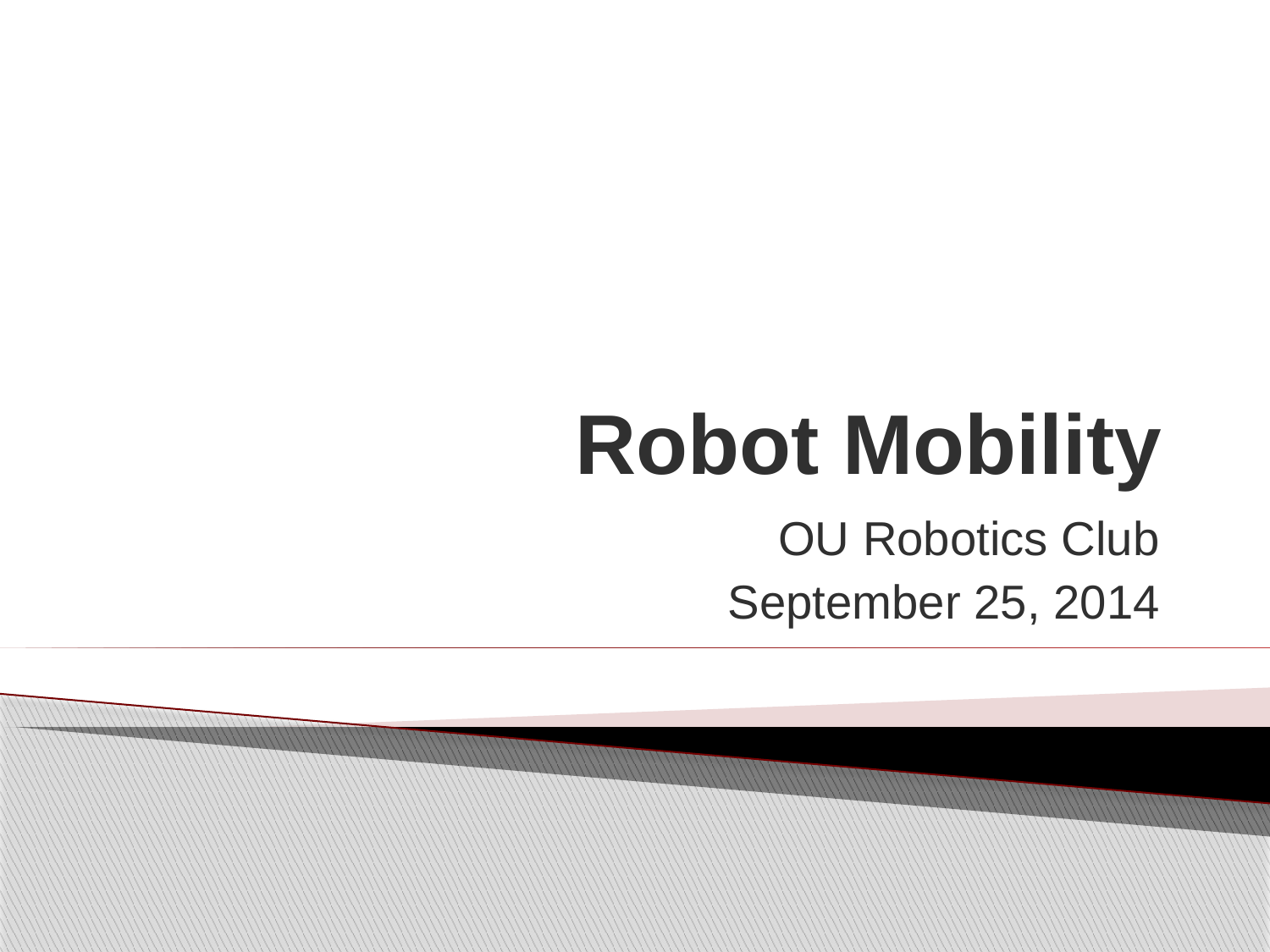

# Robot Mobility
OU Robotics Club
September 25, 2014